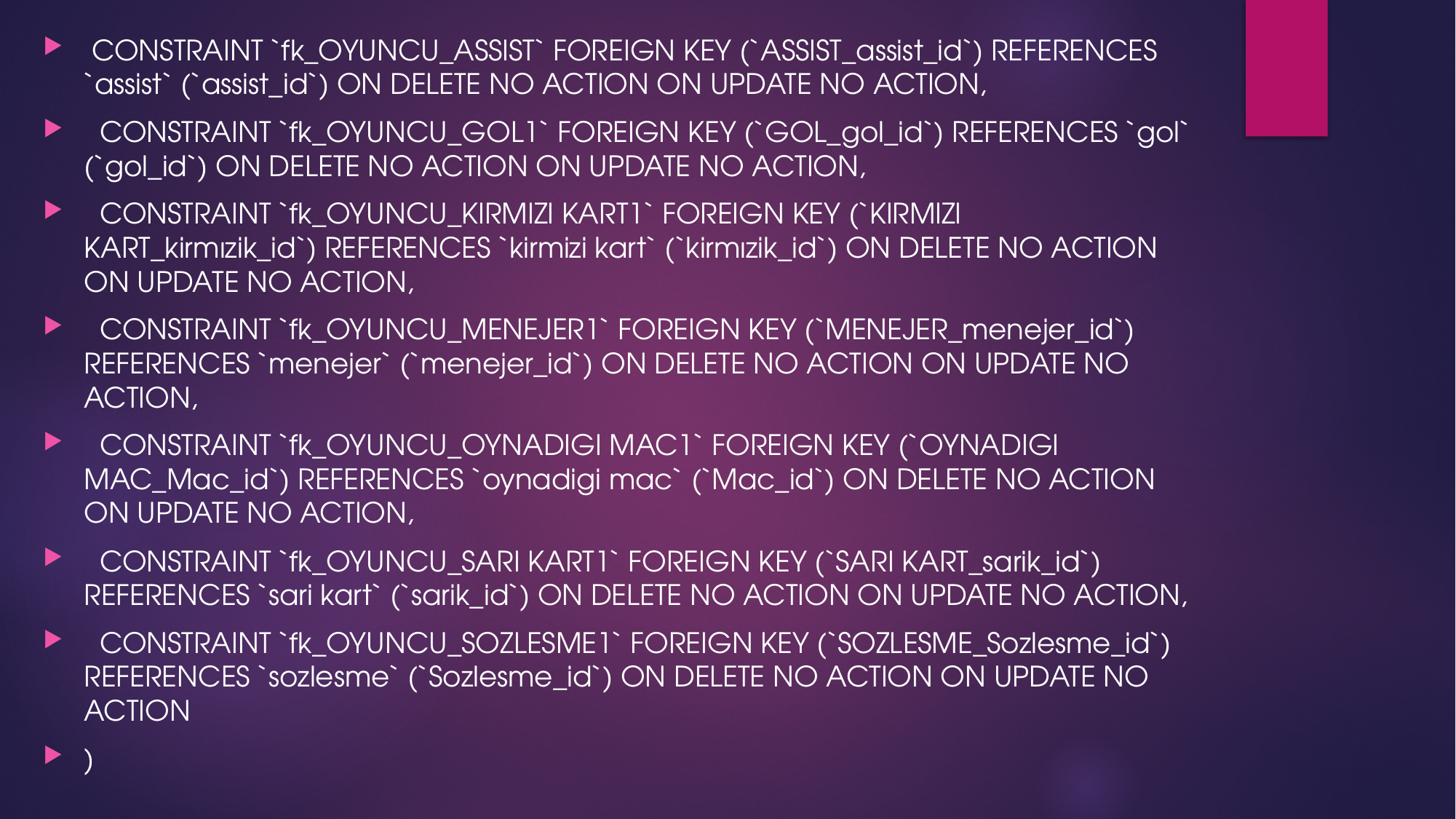

CONSTRAINT `fk_OYUNCU_ASSIST` FOREIGN KEY (`ASSIST_assist_id`) REFERENCES `assist` (`assist_id`) ON DELETE NO ACTION ON UPDATE NO ACTION,
  CONSTRAINT `fk_OYUNCU_GOL1` FOREIGN KEY (`GOL_gol_id`) REFERENCES `gol` (`gol_id`) ON DELETE NO ACTION ON UPDATE NO ACTION,
  CONSTRAINT `fk_OYUNCU_KIRMIZI KART1` FOREIGN KEY (`KIRMIZI KART_kirmızik_id`) REFERENCES `kirmizi kart` (`kirmızik_id`) ON DELETE NO ACTION ON UPDATE NO ACTION,
  CONSTRAINT `fk_OYUNCU_MENEJER1` FOREIGN KEY (`MENEJER_menejer_id`) REFERENCES `menejer` (`menejer_id`) ON DELETE NO ACTION ON UPDATE NO ACTION,
  CONSTRAINT `fk_OYUNCU_OYNADIGI MAC1` FOREIGN KEY (`OYNADIGI MAC_Mac_id`) REFERENCES `oynadigi mac` (`Mac_id`) ON DELETE NO ACTION ON UPDATE NO ACTION,
  CONSTRAINT `fk_OYUNCU_SARI KART1` FOREIGN KEY (`SARI KART_sarik_id`) REFERENCES `sari kart` (`sarik_id`) ON DELETE NO ACTION ON UPDATE NO ACTION,
  CONSTRAINT `fk_OYUNCU_SOZLESME1` FOREIGN KEY (`SOZLESME_Sozlesme_id`) REFERENCES `sozlesme` (`Sozlesme_id`) ON DELETE NO ACTION ON UPDATE NO ACTION
)